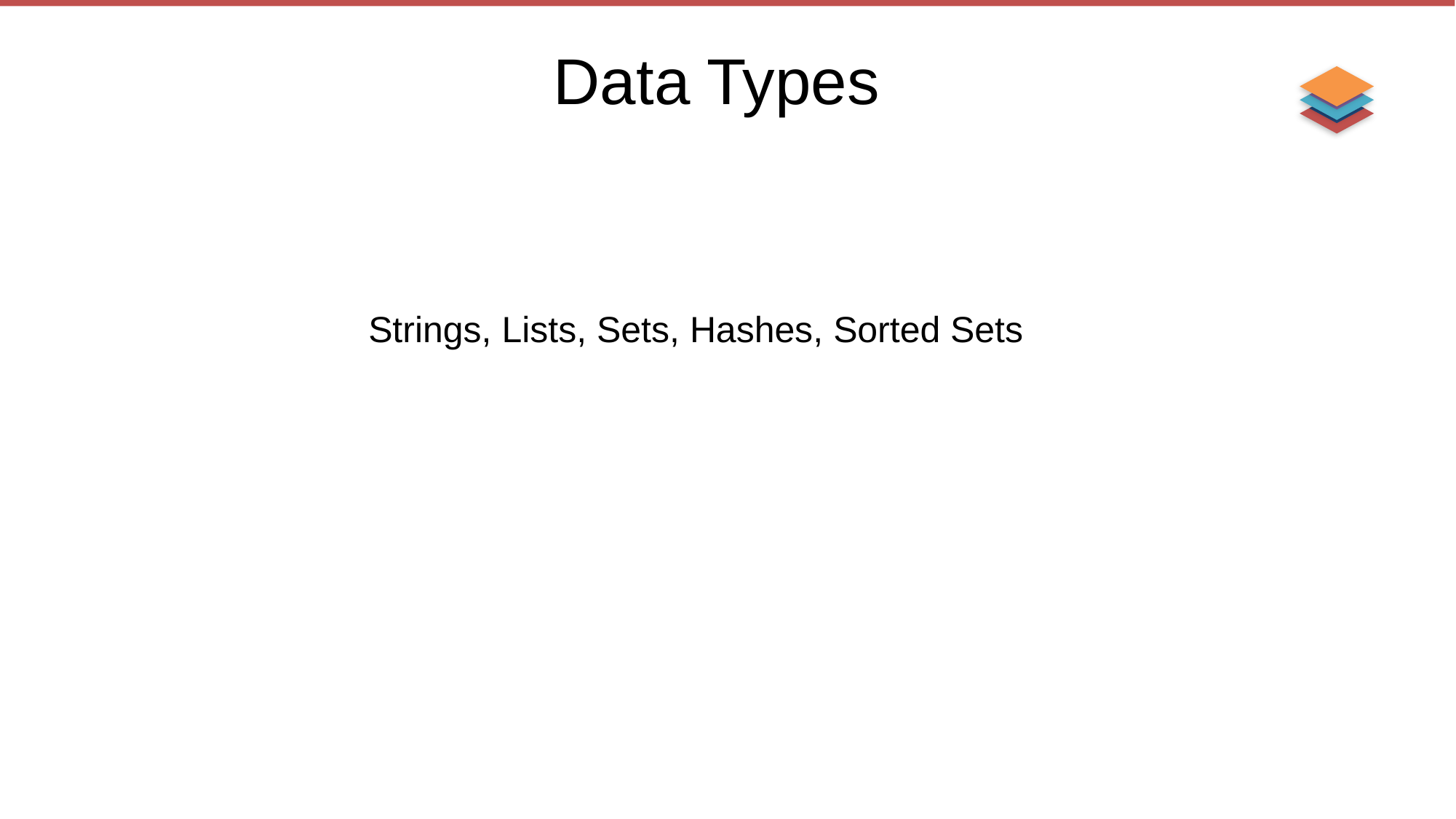

Data Types

Strings, Lists, Sets, Hashes, Sorted Sets